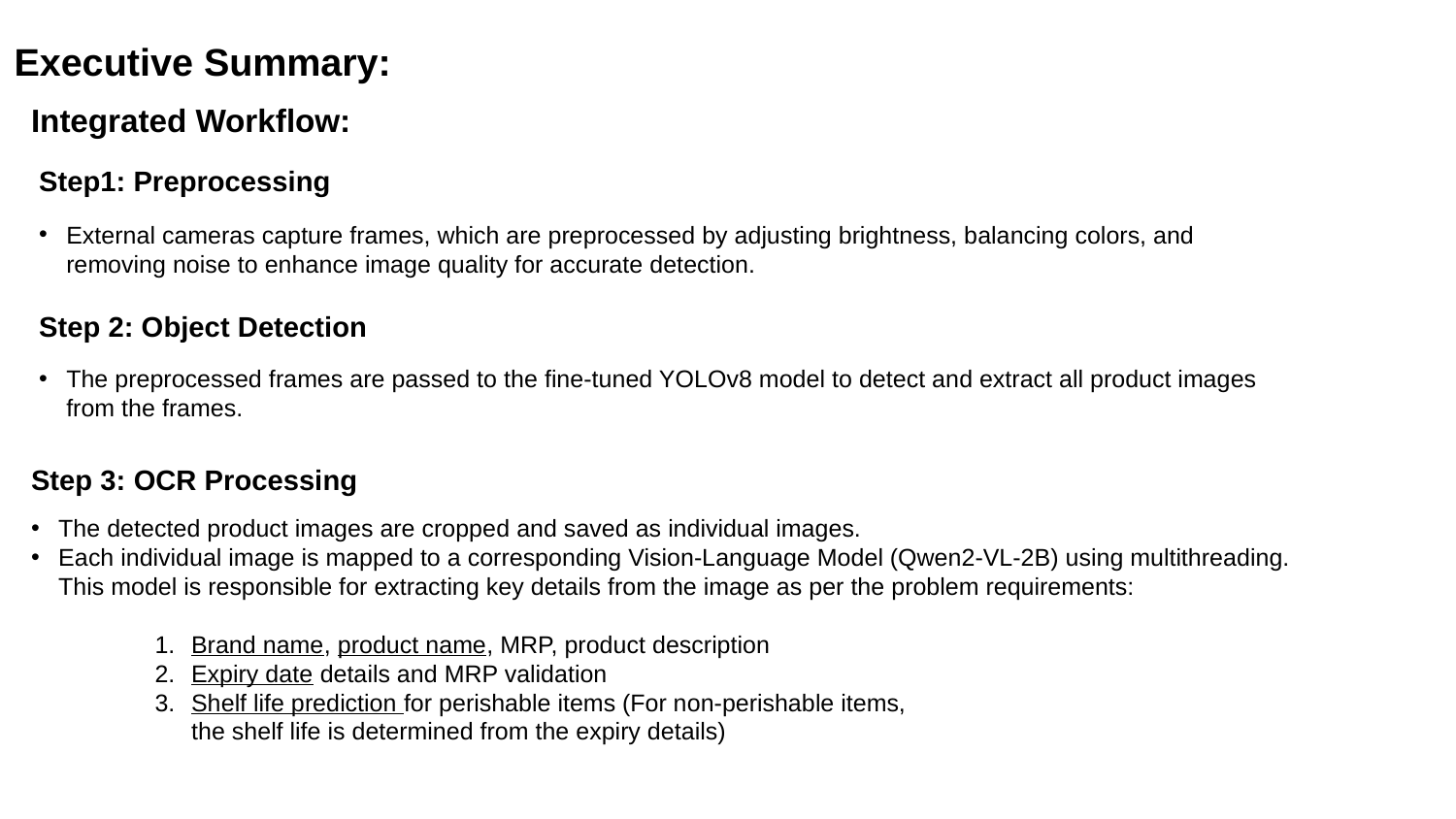

# Executive Summary:
Integrated Workflow:
Step1: Preprocessing
External cameras capture frames, which are preprocessed by adjusting brightness, balancing colors, and removing noise to enhance image quality for accurate detection.
Step 2: Object Detection
The preprocessed frames are passed to the fine-tuned YOLOv8 model to detect and extract all product images from the frames.
Step 3: OCR Processing
The detected product images are cropped and saved as individual images.
Each individual image is mapped to a corresponding Vision-Language Model (Qwen2-VL-2B) using multithreading. This model is responsible for extracting key details from the image as per the problem requirements:
Brand name, product name, MRP, product description
Expiry date details and MRP validation
Shelf life prediction for perishable items (For non-perishable items, the shelf life is determined from the expiry details)